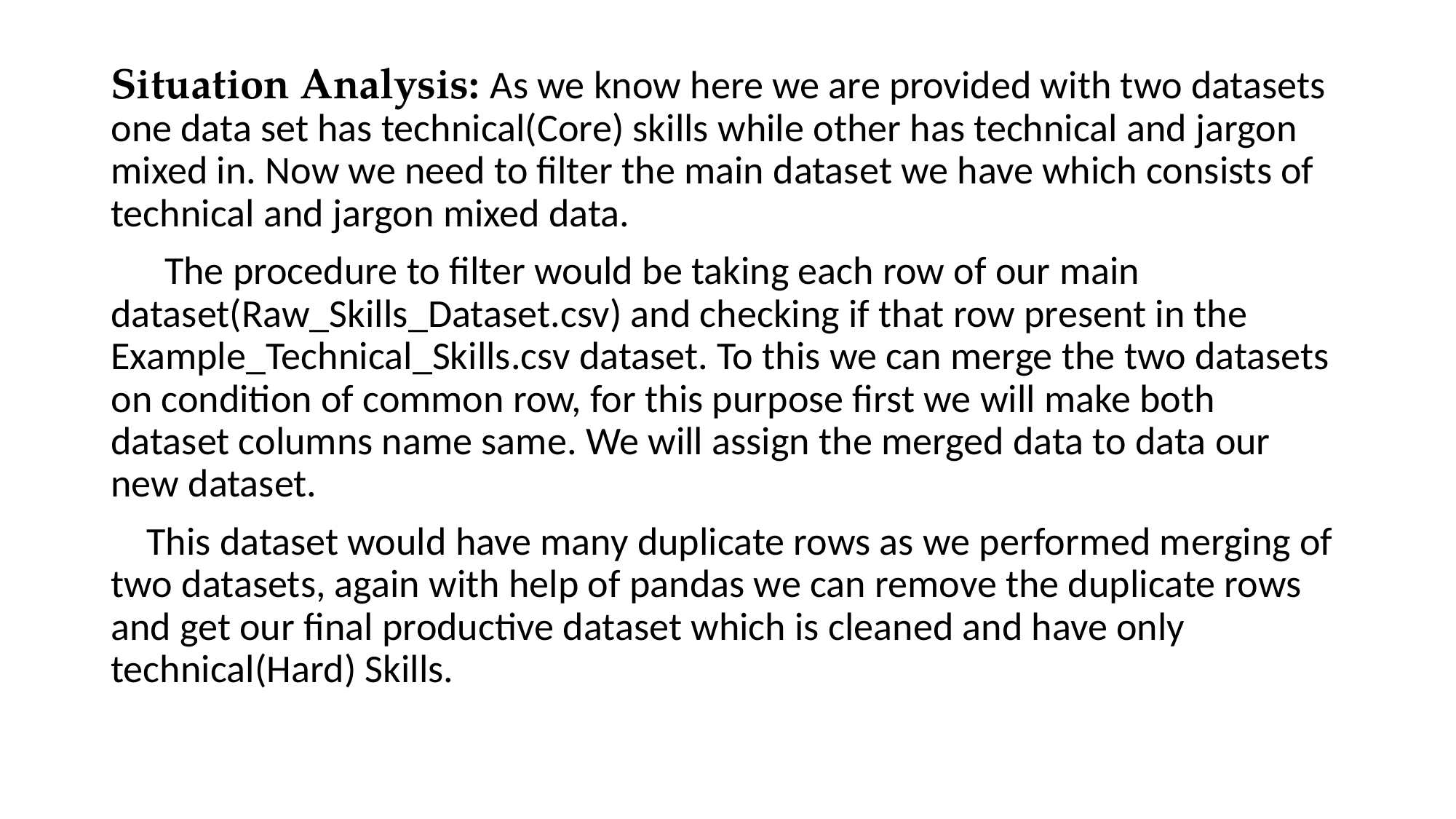

Situation Analysis: As we know here we are provided with two datasets one data set has technical(Core) skills while other has technical and jargon mixed in. Now we need to filter the main dataset we have which consists of technical and jargon mixed data.
      The procedure to filter would be taking each row of our main dataset(Raw_Skills_Dataset.csv) and checking if that row present in the Example_Technical_Skills.csv dataset. To this we can merge the two datasets on condition of common row, for this purpose first we will make both dataset columns name same. We will assign the merged data to data our new dataset.
    This dataset would have many duplicate rows as we performed merging of two datasets, again with help of pandas we can remove the duplicate rows and get our final productive dataset which is cleaned and have only technical(Hard) Skills.